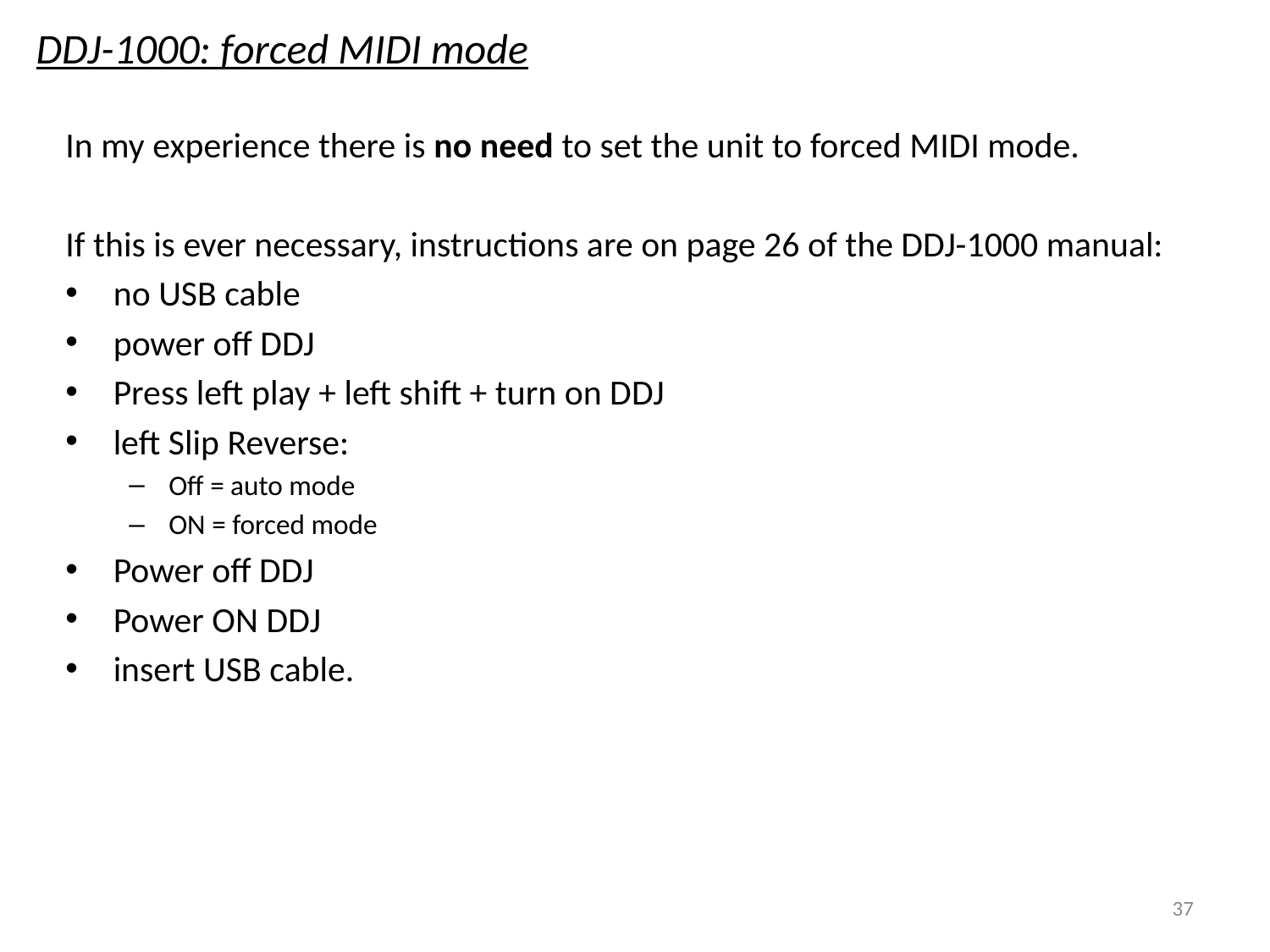

DDJ-1000: forced MIDI mode
In my experience there is no need to set the unit to forced MIDI mode.

If this is ever necessary, instructions are on page 26 of the DDJ-1000 manual:
no USB cable
power off DDJ
Press left play + left shift + turn on DDJ
left Slip Reverse:
Off = auto mode
ON = forced mode
Power off DDJ
Power ON DDJ
insert USB cable.

37